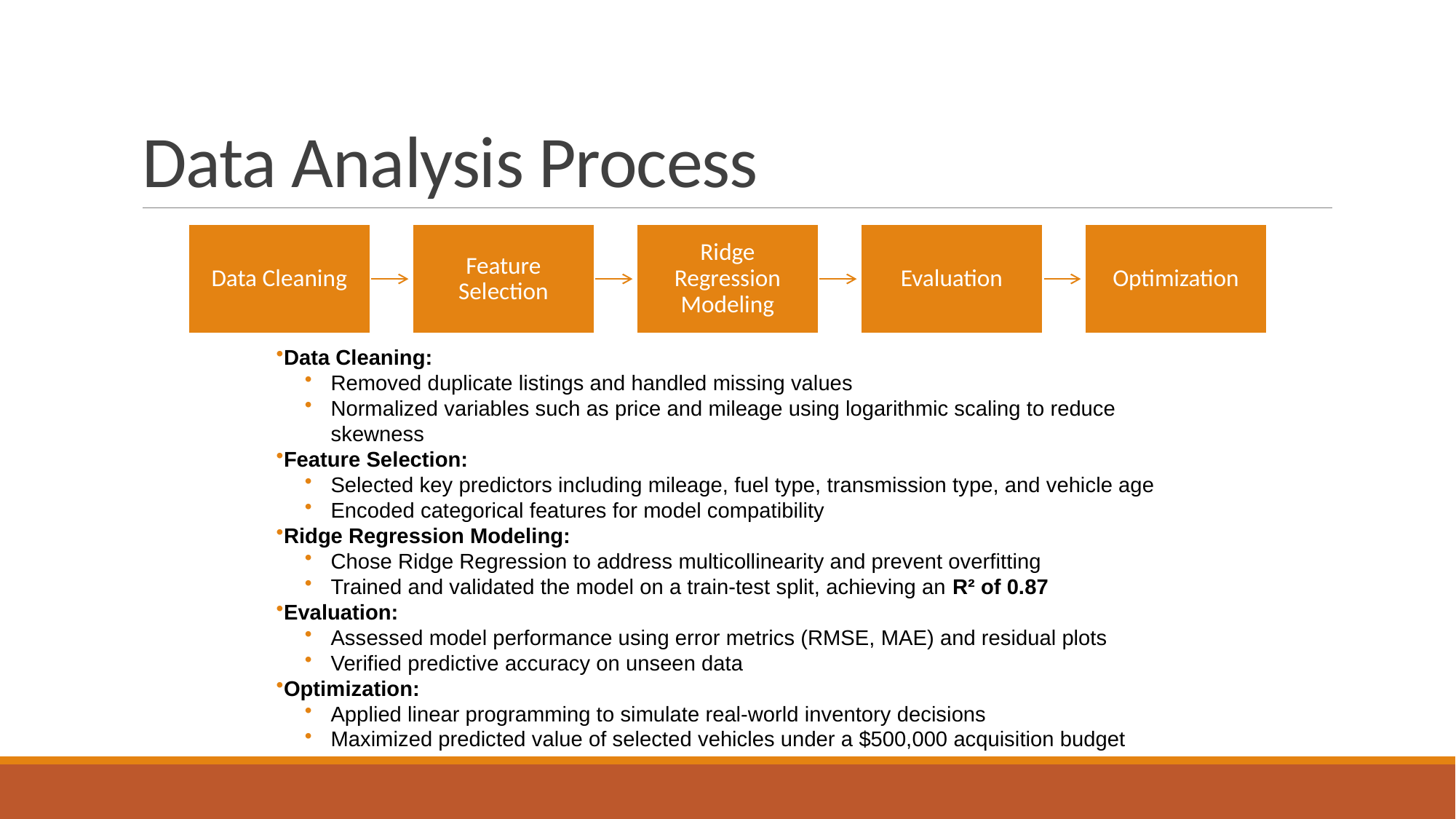

# Data Analysis Process

Data Cleaning

Feature Selection

Ridge Regression Modeling

Evaluation
Optimization
Data Cleaning:
Removed duplicate listings and handled missing values
Normalized variables such as price and mileage using logarithmic scaling to reduce skewness
Feature Selection:
Selected key predictors including mileage, fuel type, transmission type, and vehicle age
Encoded categorical features for model compatibility
Ridge Regression Modeling:
Chose Ridge Regression to address multicollinearity and prevent overfitting
Trained and validated the model on a train-test split, achieving an R² of 0.87
Evaluation:
Assessed model performance using error metrics (RMSE, MAE) and residual plots
Verified predictive accuracy on unseen data
Optimization:
Applied linear programming to simulate real-world inventory decisions
Maximized predicted value of selected vehicles under a $500,000 acquisition budget